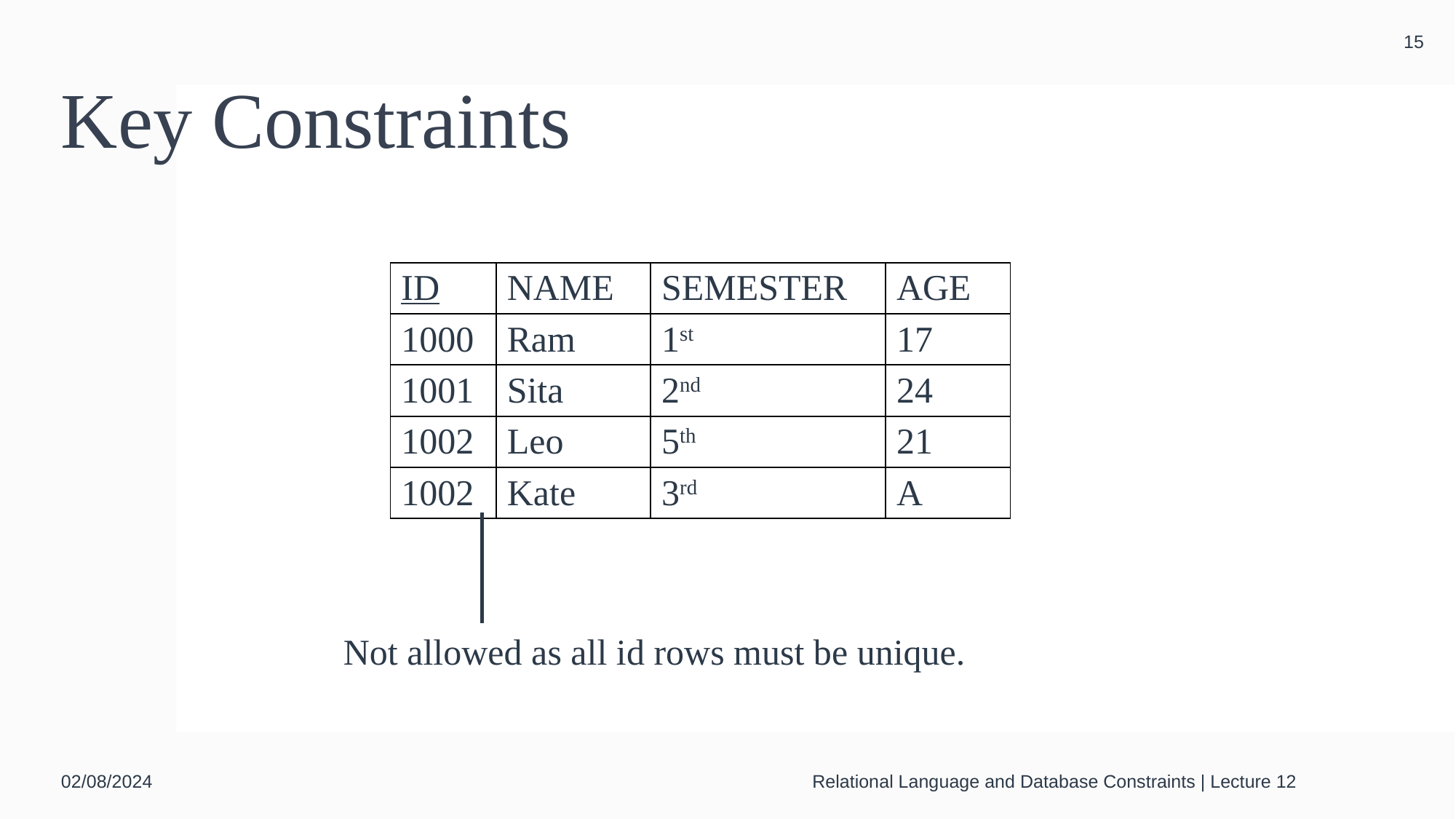

15
# Key Constraints
| ID | NAME | SEMESTER | AGE |
| --- | --- | --- | --- |
| 1000 | Ram | 1st | 17 |
| 1001 | Sita | 2nd | 24 |
| 1002 | Leo | 5th | 21 |
| 1002 | Kate | 3rd | A |
Not allowed as all id rows must be unique.
02/08/2024
Relational Language and Database Constraints | Lecture 12